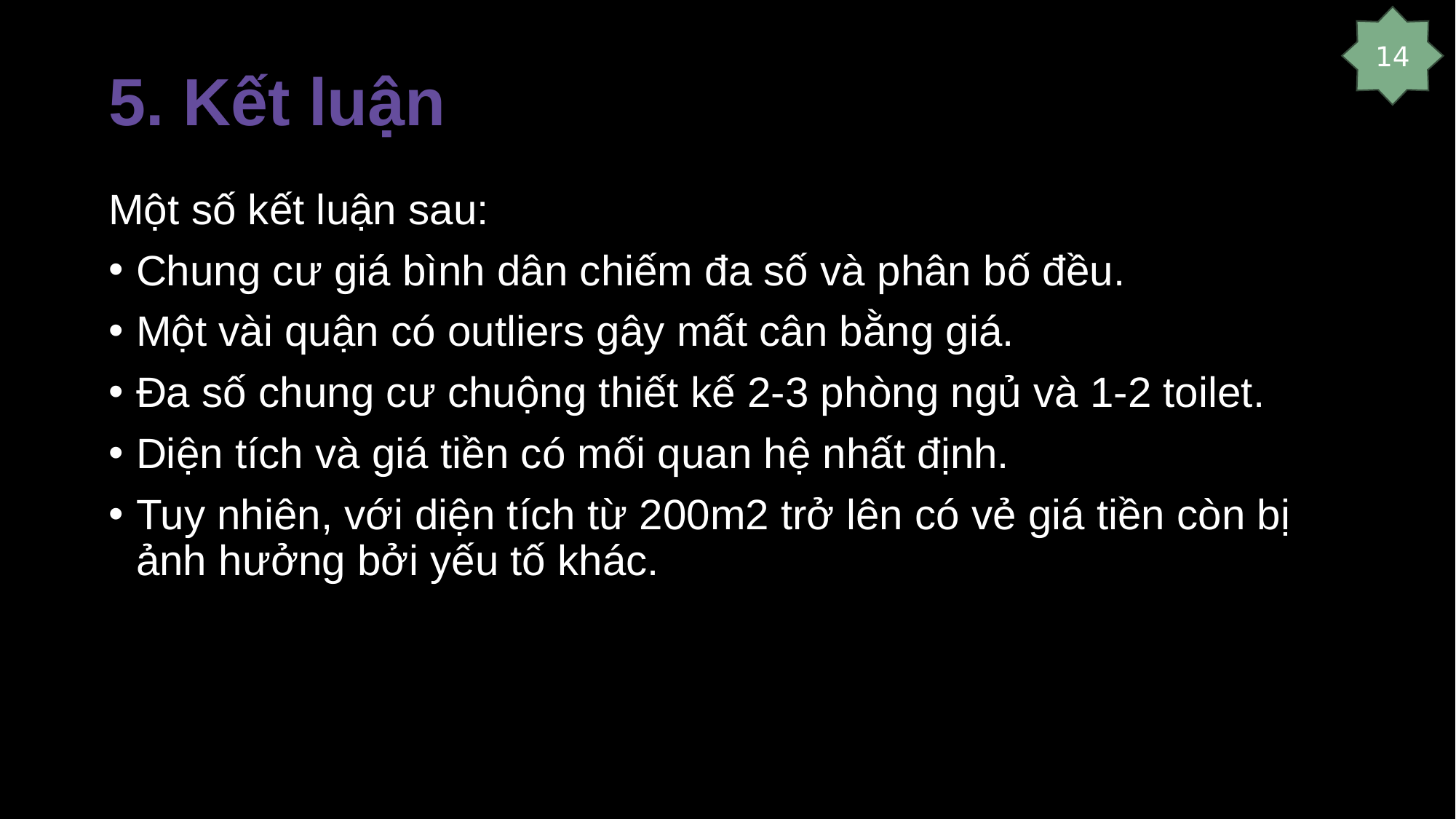

14
# 5. Kết luận
Một số kết luận sau:
Chung cư giá bình dân chiếm đa số và phân bố đều.
Một vài quận có outliers gây mất cân bằng giá.
Đa số chung cư chuộng thiết kế 2-3 phòng ngủ và 1-2 toilet.
Diện tích và giá tiền có mối quan hệ nhất định.
Tuy nhiên, với diện tích từ 200m2 trở lên có vẻ giá tiền còn bị ảnh hưởng bởi yếu tố khác.